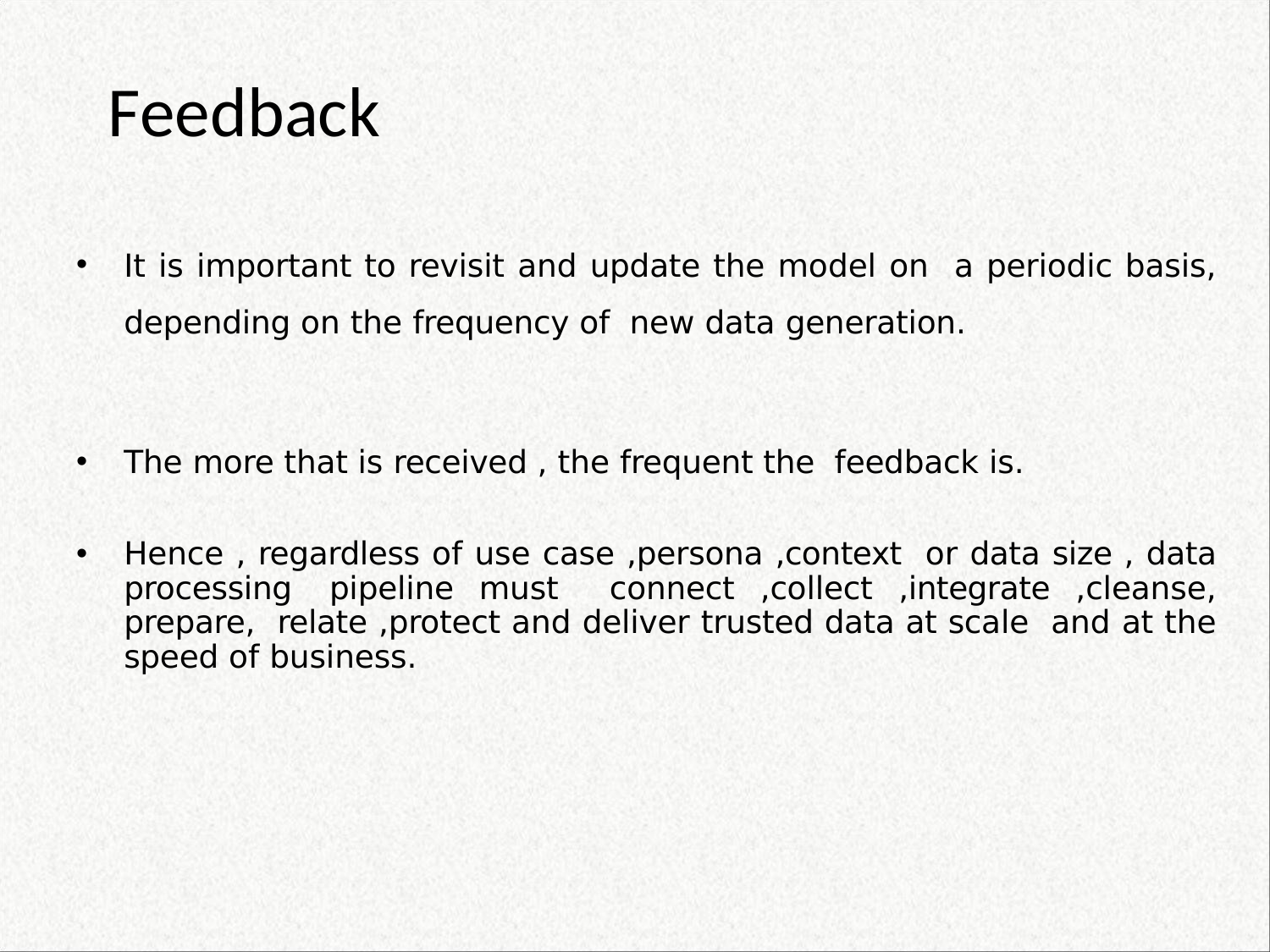

# Feedback
It is important to revisit and update the model on  a periodic basis, depending on the frequency of  new data generation.

The more that is received , the frequent the  feedback is.

Hence , regardless of use case ,persona ,context  or data size , data processing pipeline must  connect ,collect ,integrate ,cleanse, prepare,  relate ,protect and deliver trusted data at scale  and at the speed of business.